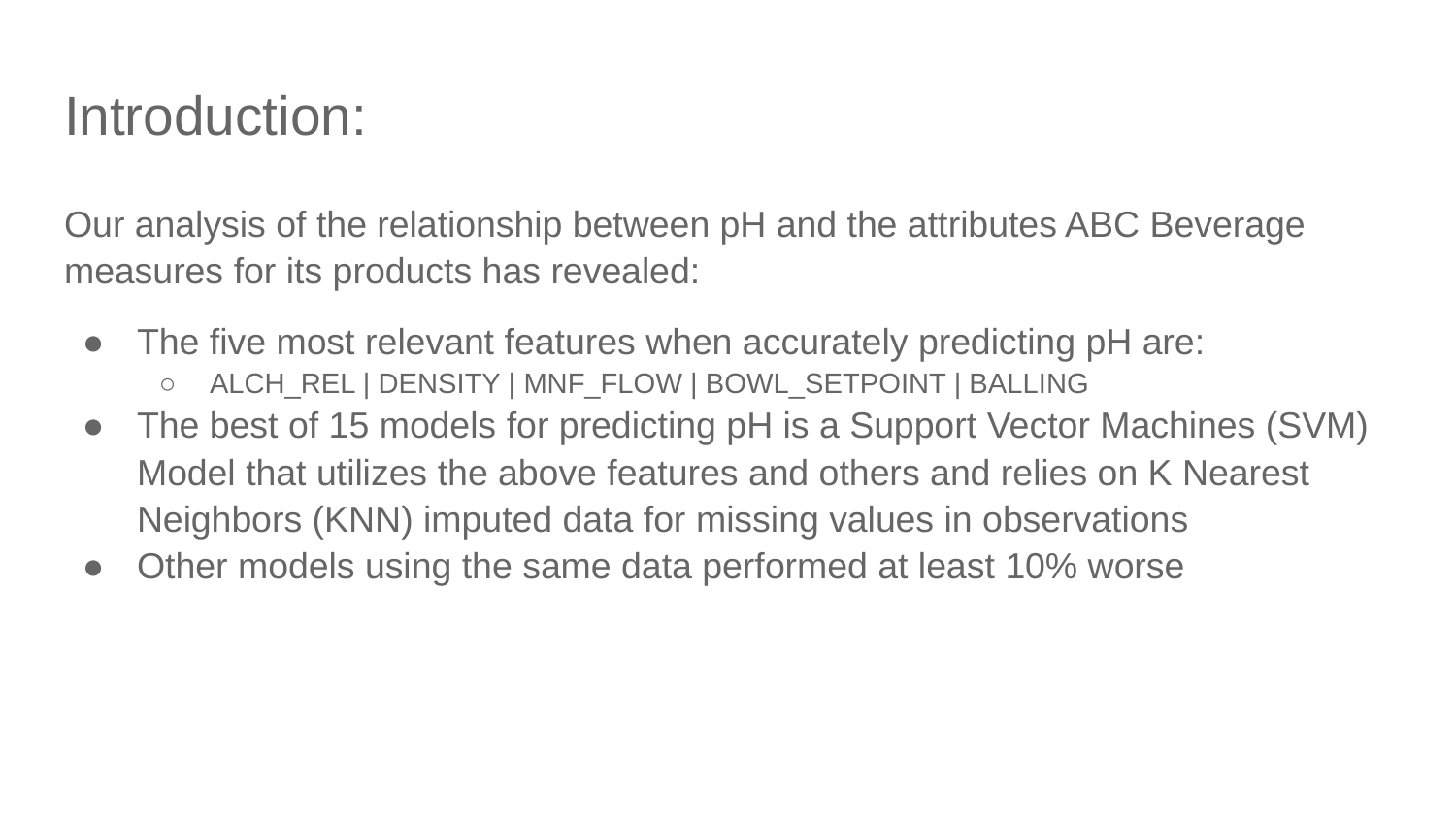

# Introduction:
Our analysis of the relationship between pH and the attributes ABC Beverage measures for its products has revealed:
The five most relevant features when accurately predicting pH are:
ALCH_REL | DENSITY | MNF_FLOW | BOWL_SETPOINT | BALLING
The best of 15 models for predicting pH is a Support Vector Machines (SVM) Model that utilizes the above features and others and relies on K Nearest Neighbors (KNN) imputed data for missing values in observations
Other models using the same data performed at least 10% worse